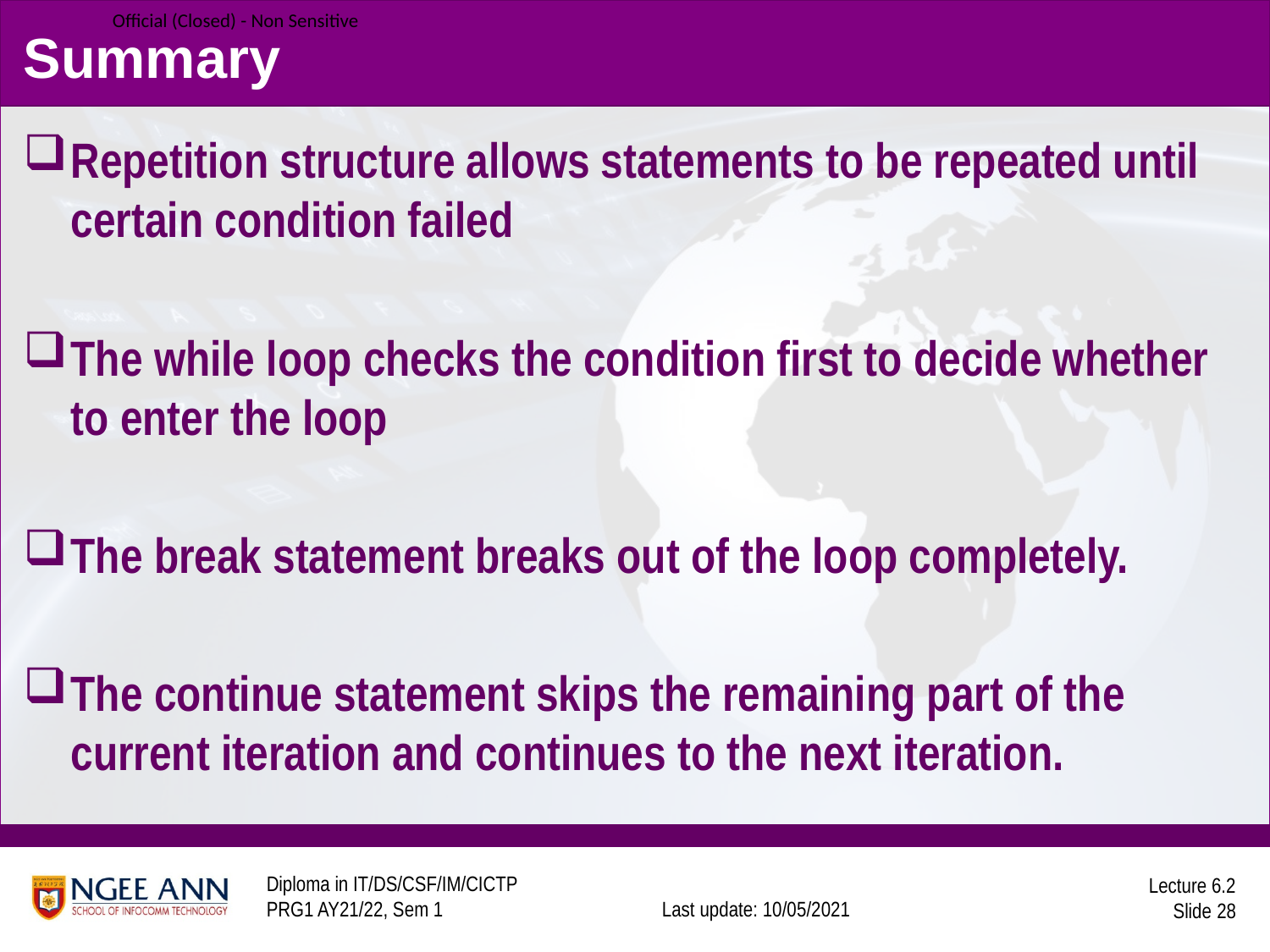

# Summary
Repetition structure allows statements to be repeated until certain condition failed

The while loop checks the condition first to decide whether to enter the loop

The break statement breaks out of the loop completely.

The continue statement skips the remaining part of the current iteration and continues to the next iteration.